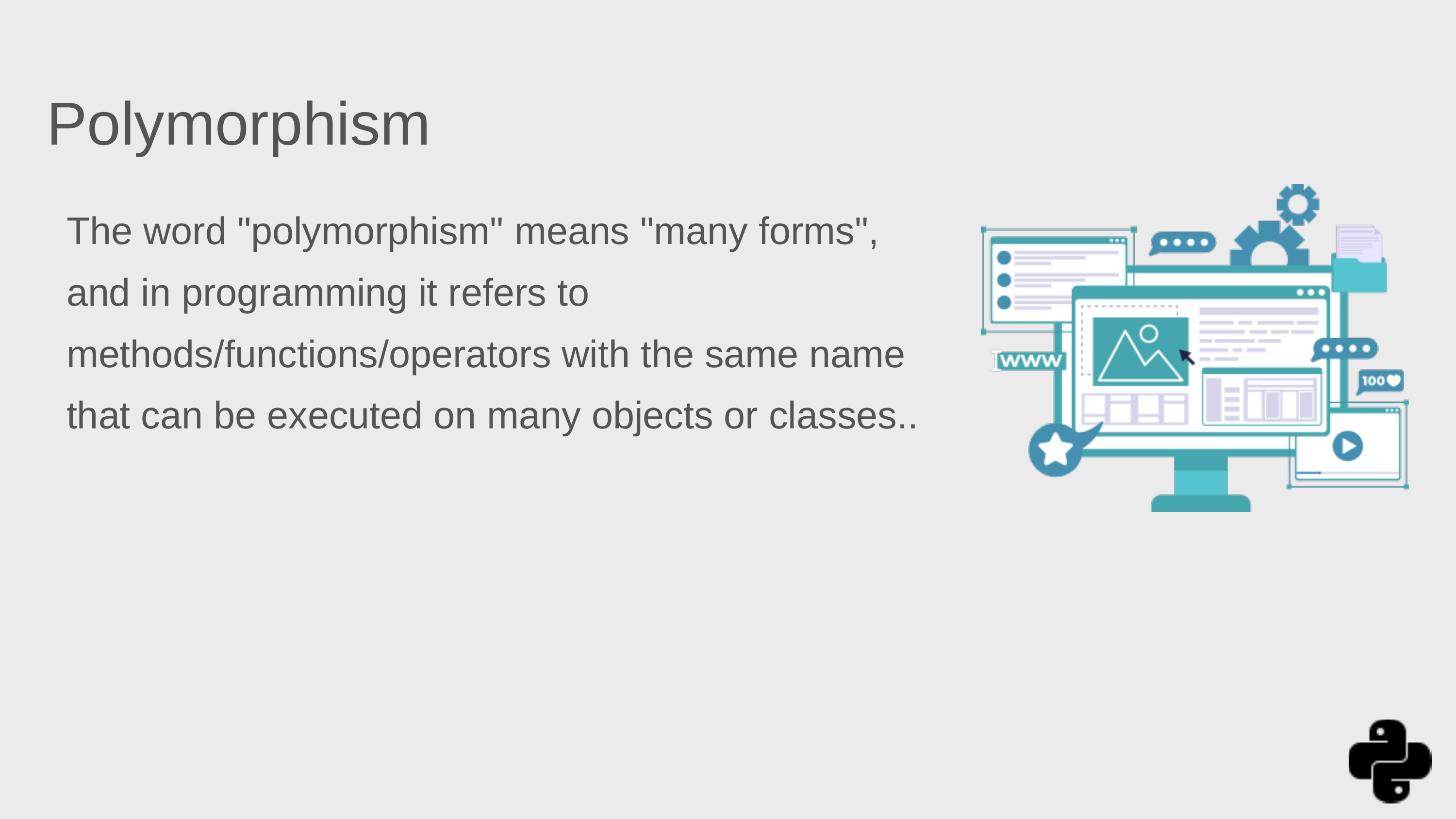

Polymorphism

The word "polymorphism" means "many forms", and in programming it refers to methods/functions/operators with the same name that can be executed on many objects or classes..